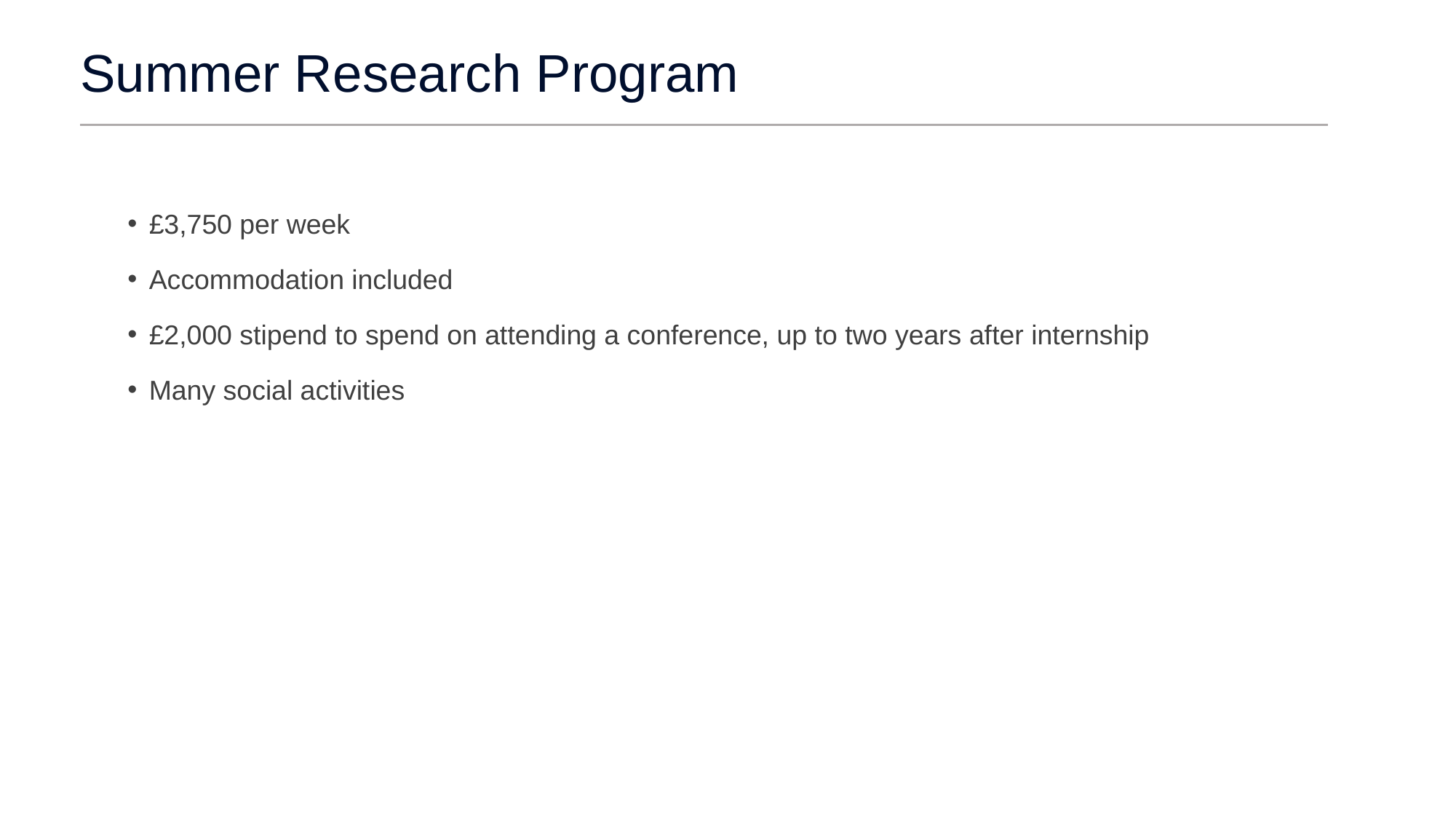

# Summer Research Program

£3,750 per week
Accommodation included
£2,000 stipend to spend on attending a conference, up to two years after internship
Many social activities